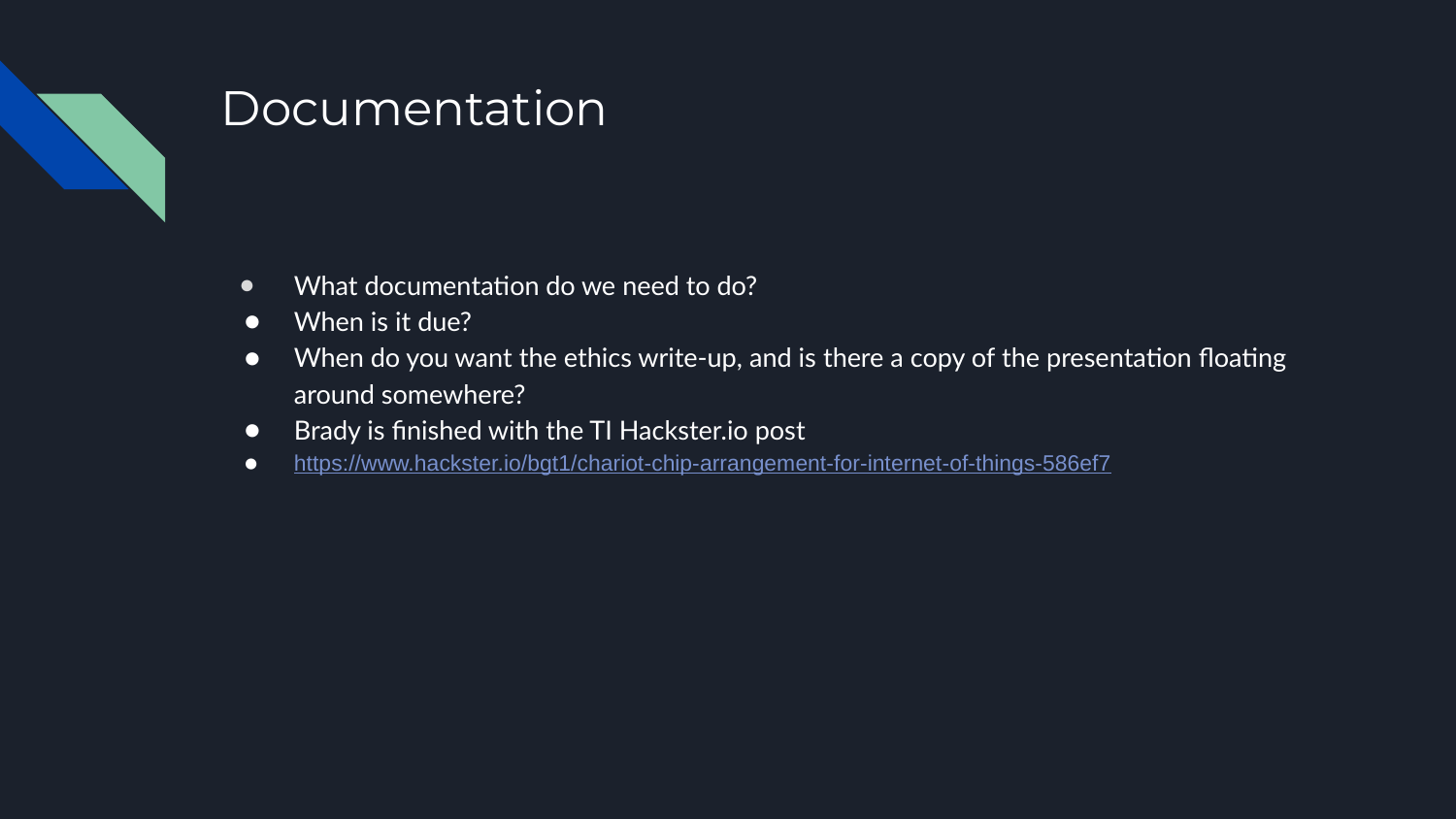

# Documentation
What documentation do we need to do?
When is it due?
When do you want the ethics write-up, and is there a copy of the presentation floating around somewhere?
Brady is finished with the TI Hackster.io post
https://www.hackster.io/bgt1/chariot-chip-arrangement-for-internet-of-things-586ef7